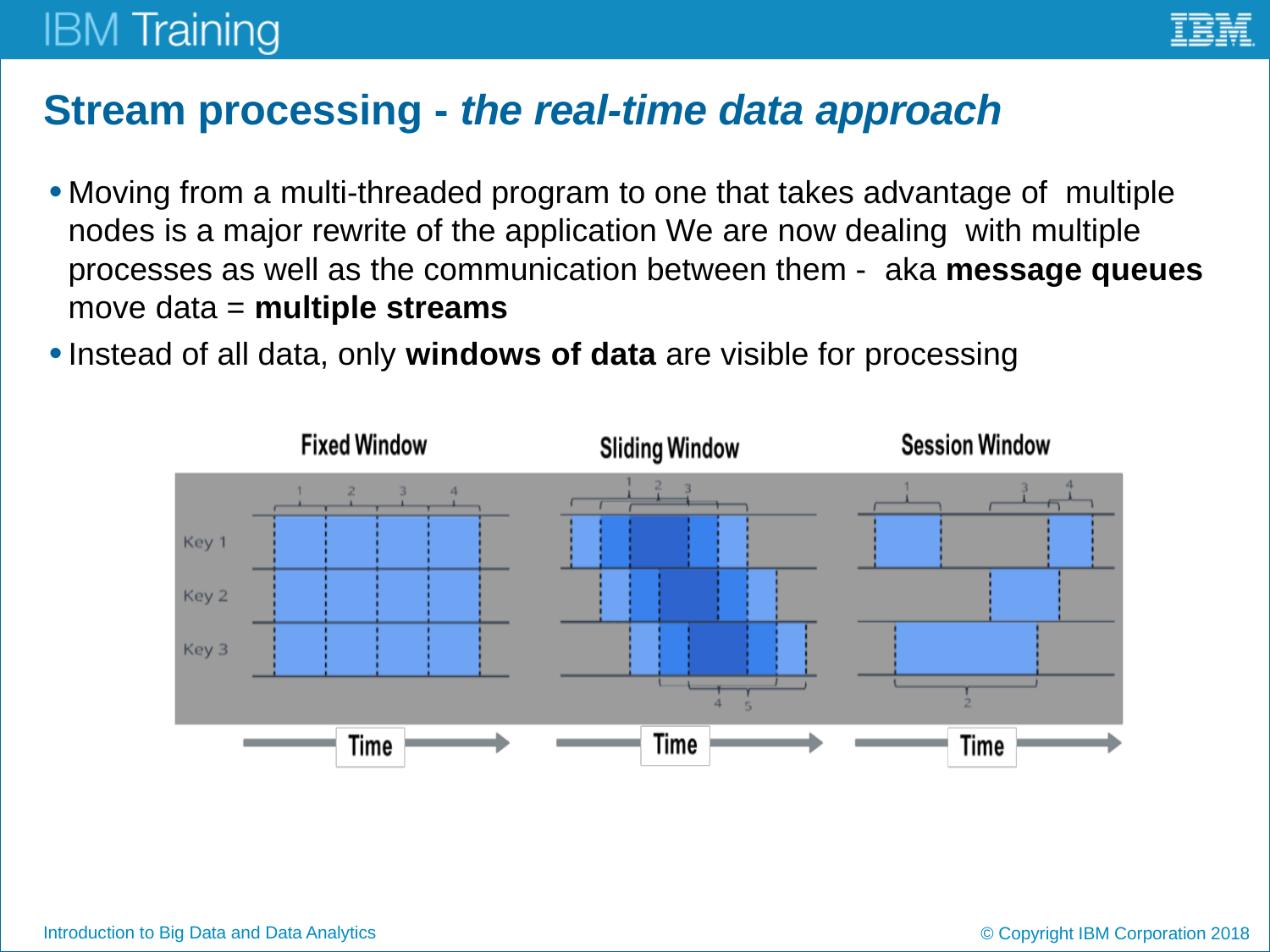

# Stream processing - the real-time data approach
Moving from a multi‐threaded program to one that takes advantage of  multiple nodes is a major rewrite of the application We are now dealing  with multiple processes as well as the communication between them -  aka message queues move data = multiple streams
Instead of all data, only windows of data are visible for processing